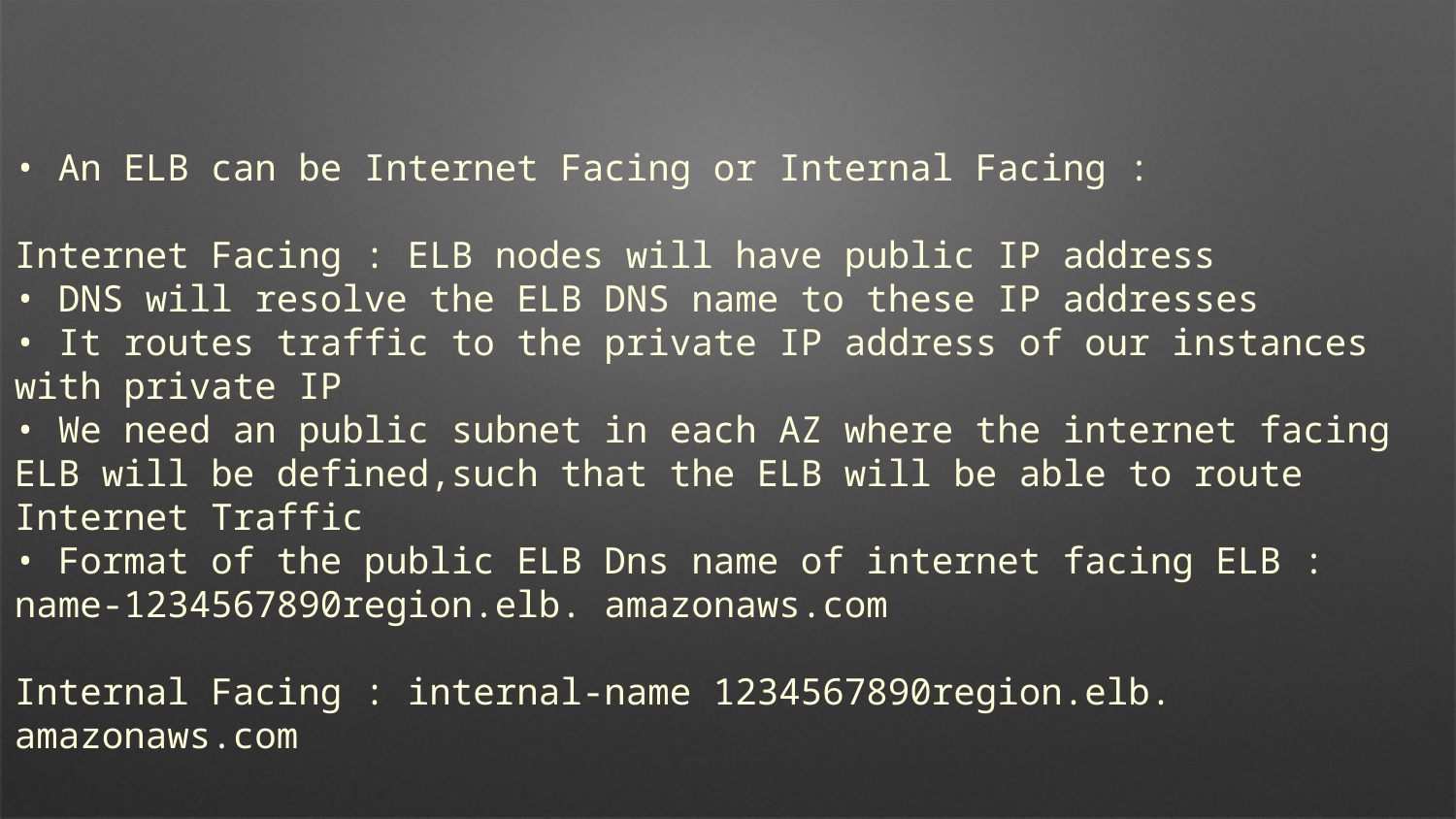

• An ELB can be Internet Facing or Internal Facing :

Internet Facing : ELB nodes will have public IP address
• DNS will resolve the ELB DNS name to these IP addresses
• It routes traffic to the private IP address of our instances with private IP
• We need an public subnet in each AZ where the internet facing ELB will be defined,such that the ELB will be able to route Internet Traffic
• Format of the public ELB Dns name of internet facing ELB : name-1234567890region.elb. amazonaws.com

Internal Facing : internal-name 1234567890region.elb. amazonaws.com